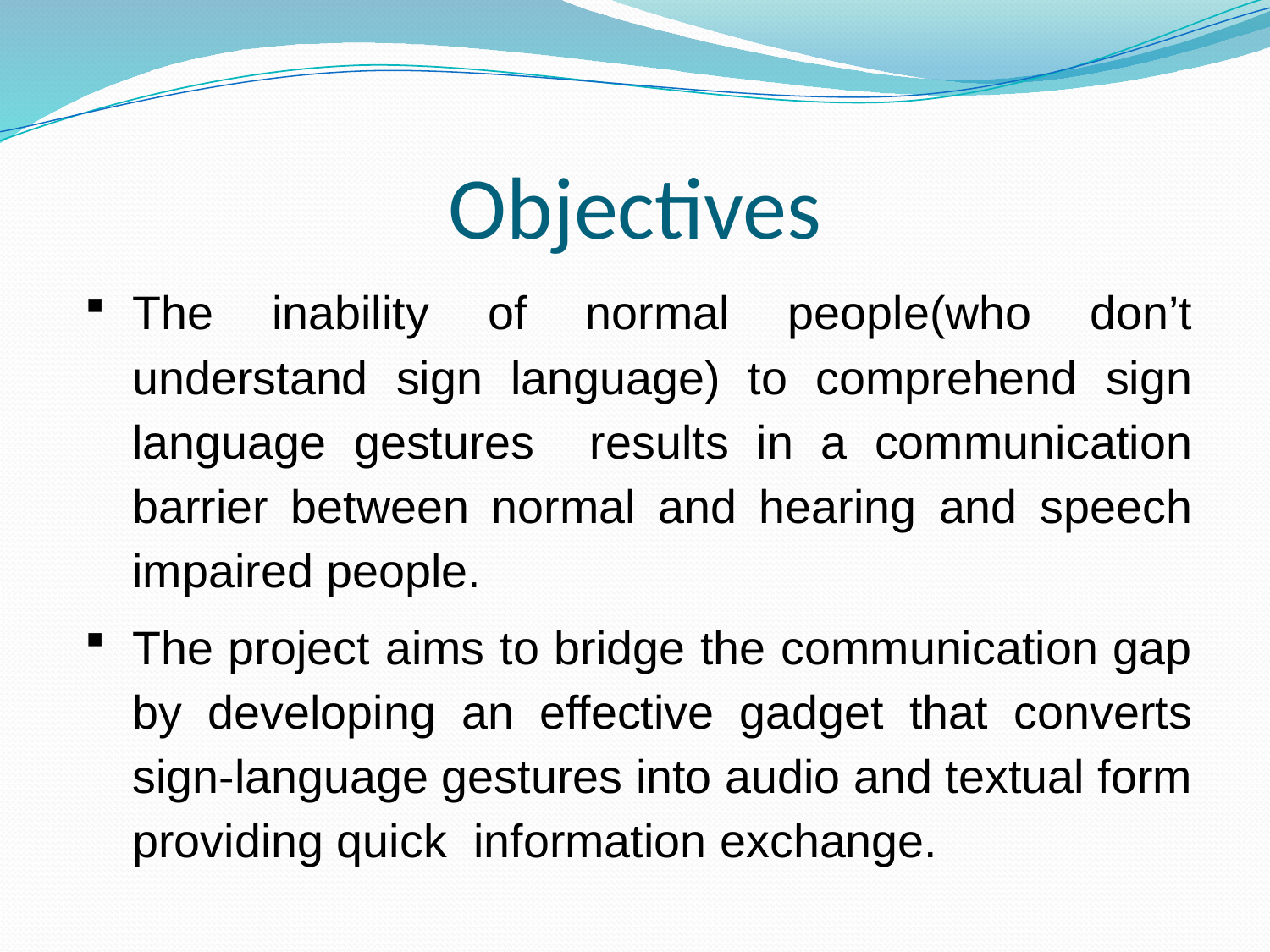

# Objectives
The inability of normal people(who don’t understand sign language) to comprehend sign language gestures  results in a communication barrier between normal and hearing and speech impaired people.
The project aims to bridge the communication gap by developing an effective gadget that converts sign-language gestures into audio and textual form providing quick  information exchange.